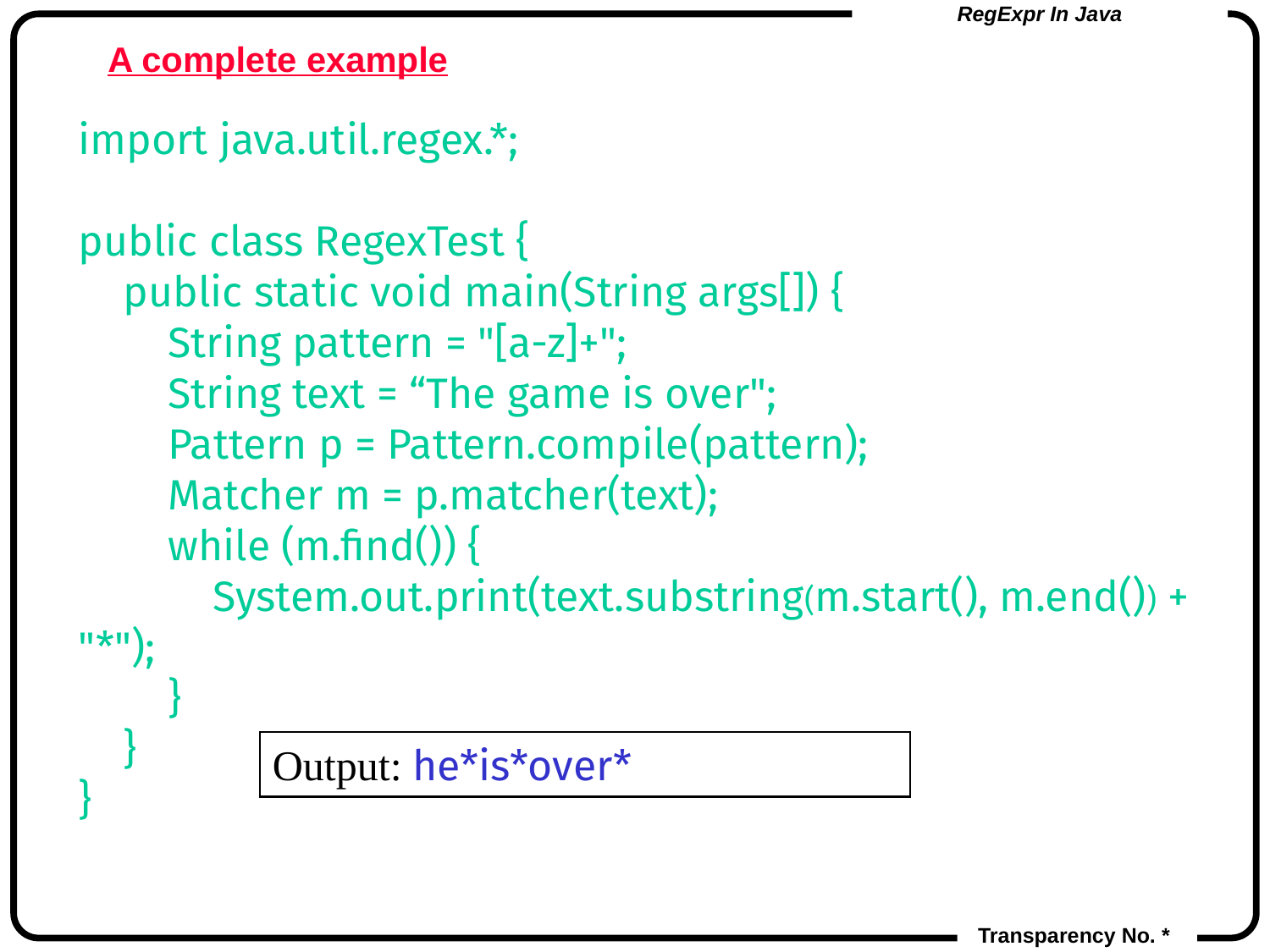

# A complete example
import java.util.regex.*;
public class RegexTest {
    public static void main(String args[]) {
        String pattern = "[a-z]+";
        String text = “The game is over";
        Pattern p = Pattern.compile(pattern);
        Matcher m = p.matcher(text);
        while (m.find()) {
            System.out.print(text.substring(m.start(), m.end()) + "*");
        }
    }
}
Output: he*is*over*